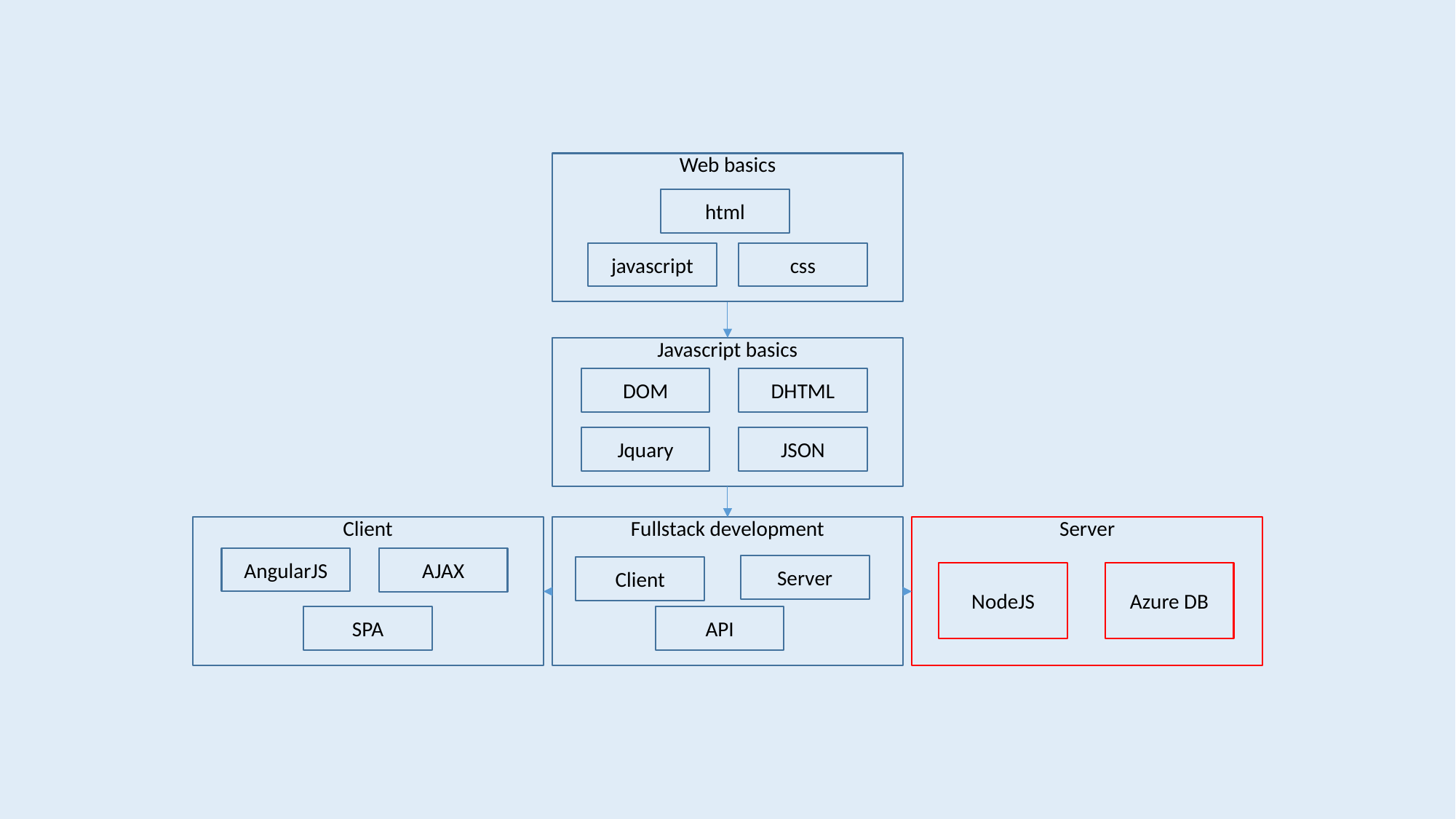

Web basics

html
javascript
css
Javascript basics

DOM
DHTML
Jquary
JSON
Client

Fullstack development

Server

AngularJS
AJAX
Server
Client
NodeJS
Azure DB
SPA
API